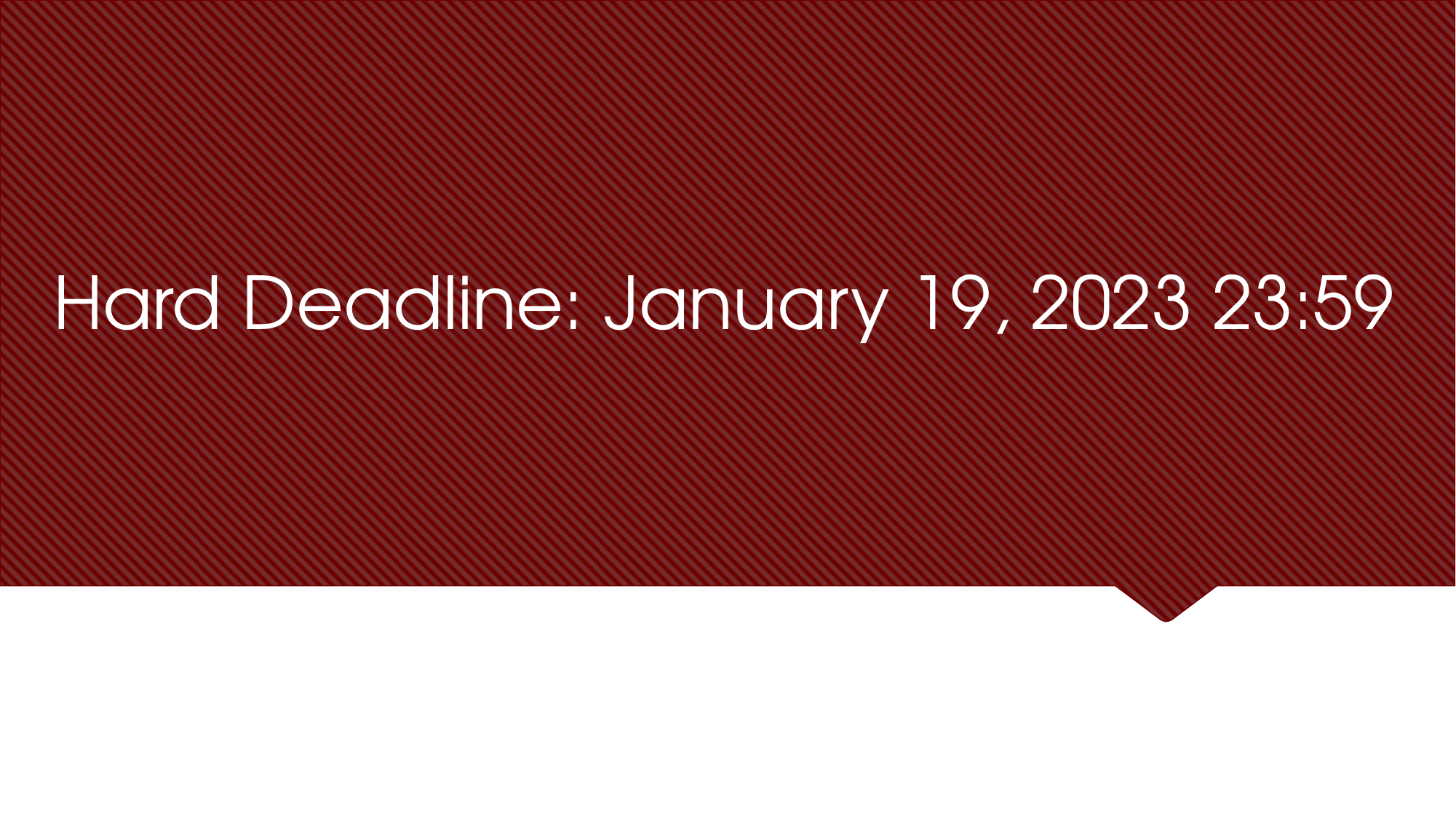

# Hard Deadline: January 19, 2023 23:59